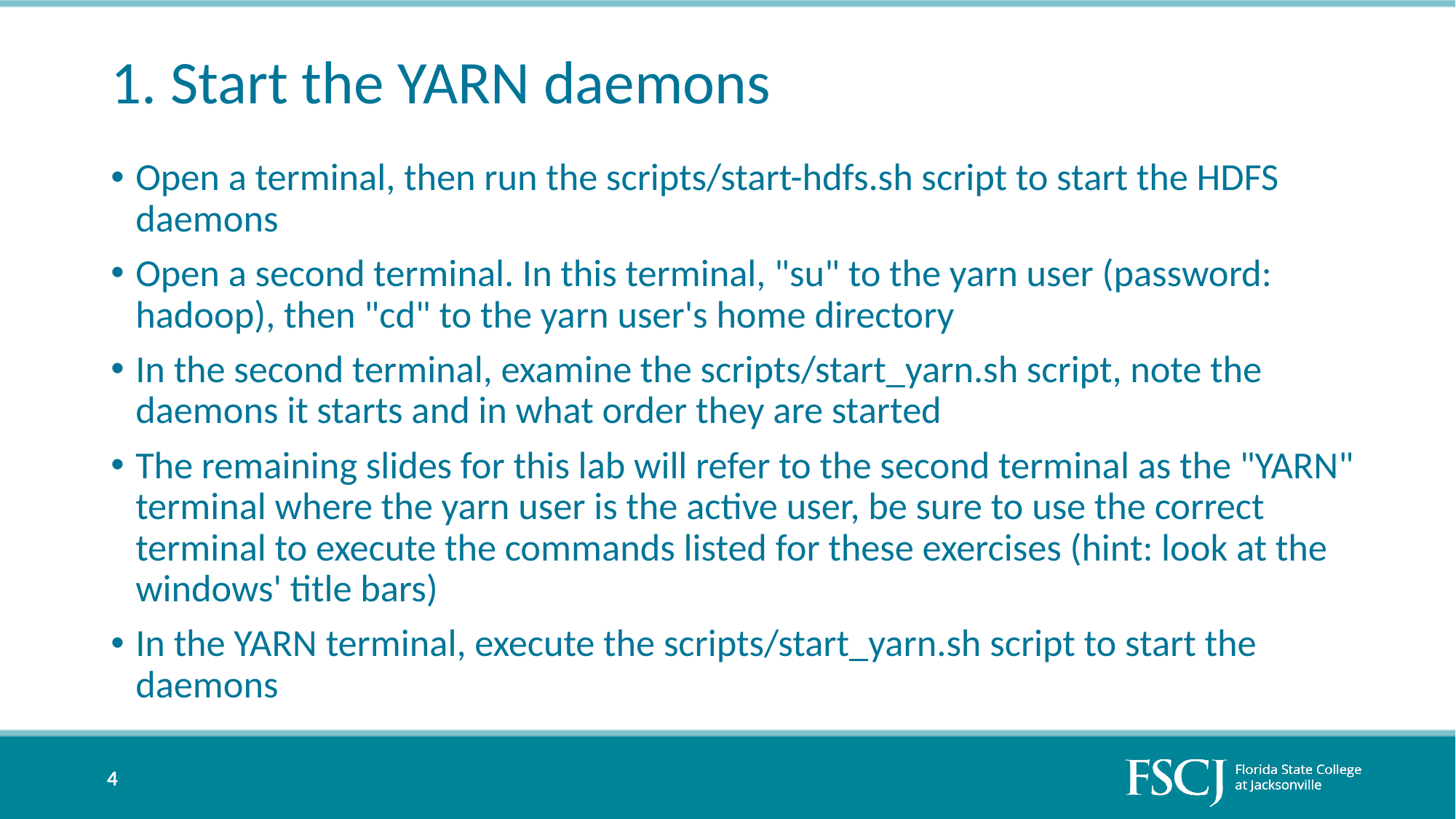

# 1. Start the YARN daemons
Open a terminal, then run the scripts/start-hdfs.sh script to start the HDFS daemons
Open a second terminal. In this terminal, "su" to the yarn user (password: hadoop), then "cd" to the yarn user's home directory
In the second terminal, examine the scripts/start_yarn.sh script, note the daemons it starts and in what order they are started
The remaining slides for this lab will refer to the second terminal as the "YARN" terminal where the yarn user is the active user, be sure to use the correct terminal to execute the commands listed for these exercises (hint: look at the windows' title bars)
In the YARN terminal, execute the scripts/start_yarn.sh script to start the daemons